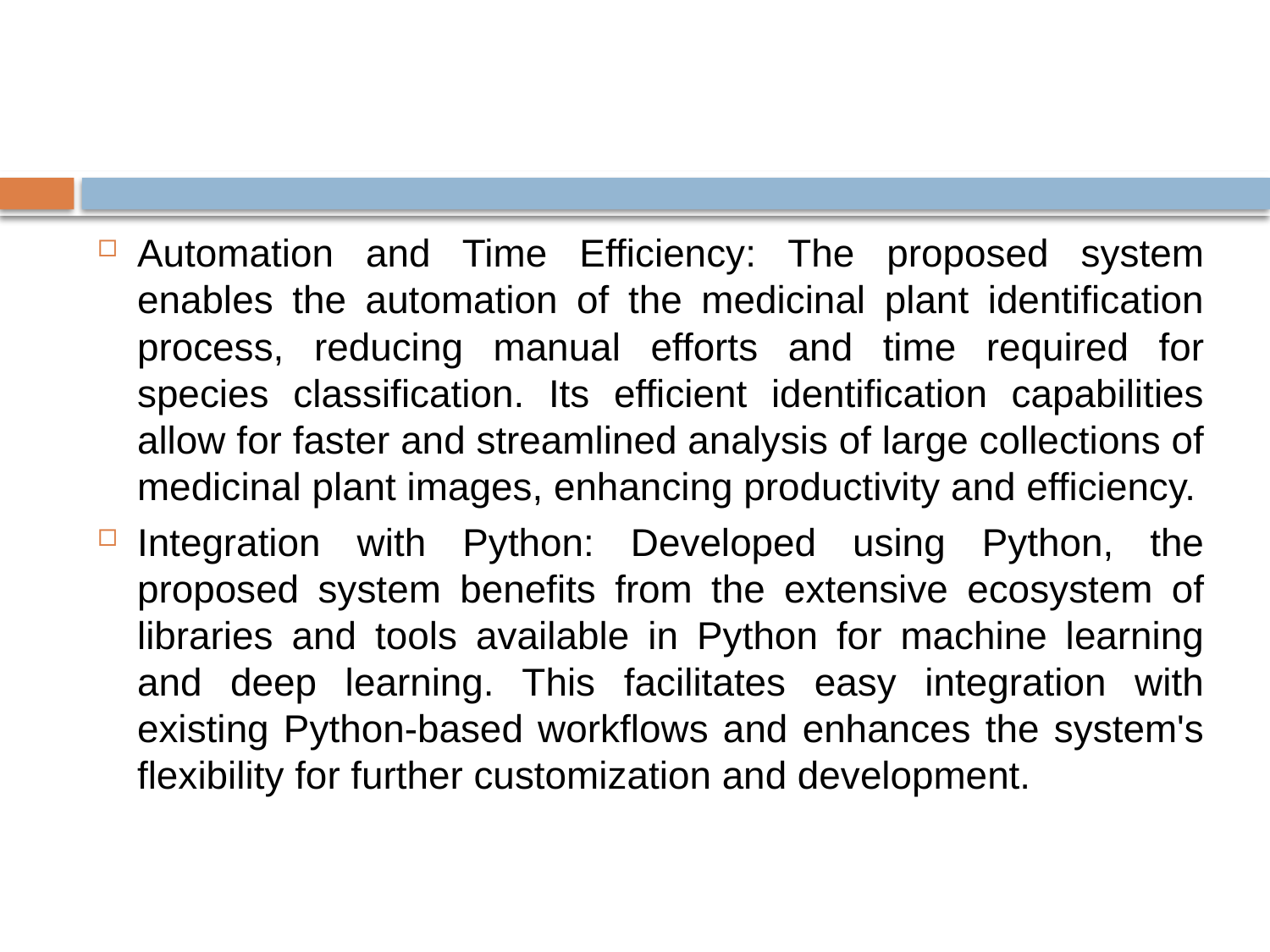

#
Automation and Time Efficiency: The proposed system enables the automation of the medicinal plant identification process, reducing manual efforts and time required for species classification. Its efficient identification capabilities allow for faster and streamlined analysis of large collections of medicinal plant images, enhancing productivity and efficiency.
Integration with Python: Developed using Python, the proposed system benefits from the extensive ecosystem of libraries and tools available in Python for machine learning and deep learning. This facilitates easy integration with existing Python-based workflows and enhances the system's flexibility for further customization and development.